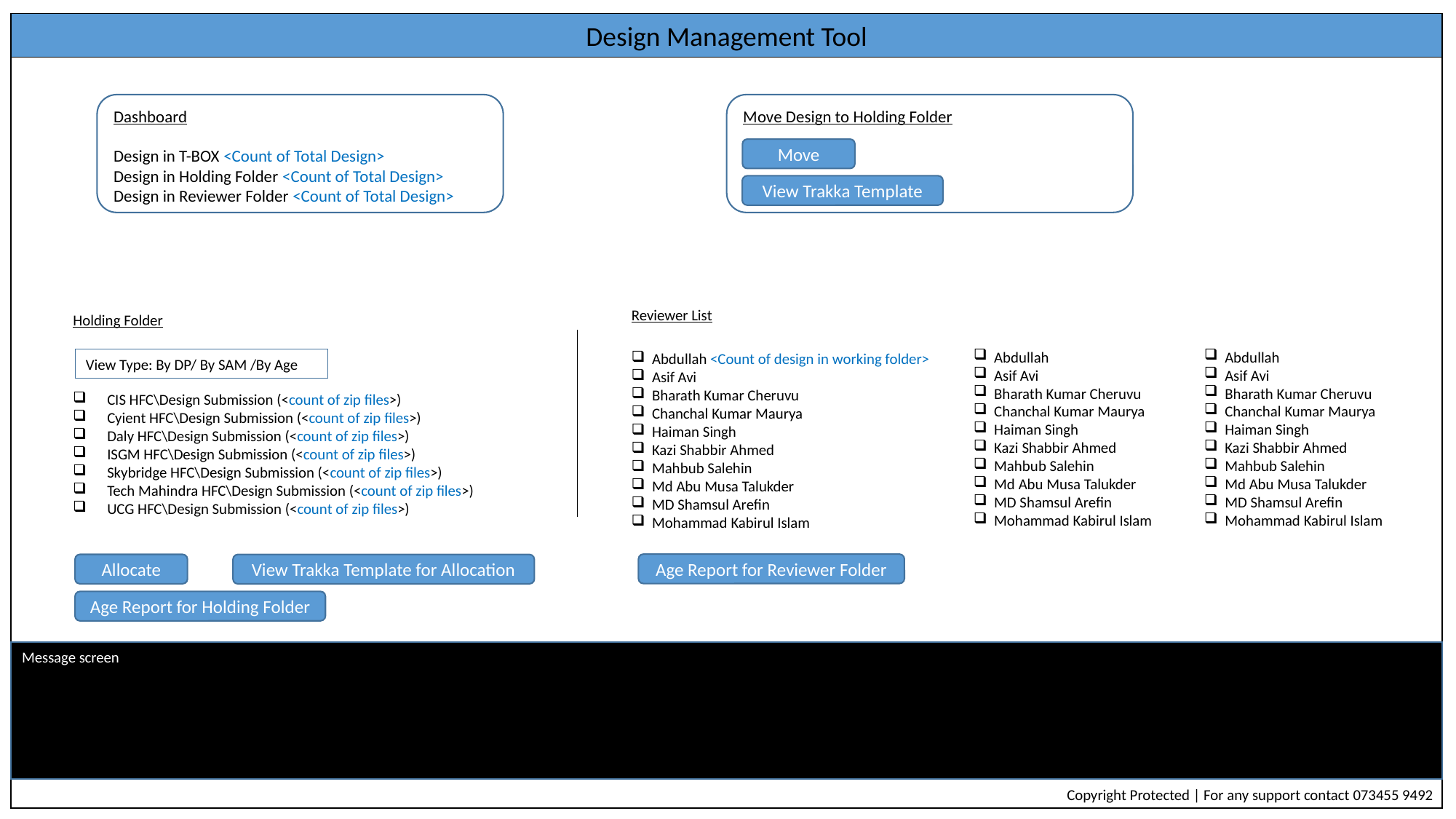

Design Management Tool

Dashboard

Design in T-BOX <Count of Total Design>
Design in Holding Folder <Count of Total Design>
Design in Reviewer Folder <Count of Total Design>
Move Design to Holding Folder

Move
View Trakka Template
Reviewer List
Holding Folder
Abdullah
Asif Avi
Bharath Kumar Cheruvu
Chanchal Kumar Maurya
Haiman Singh
Kazi Shabbir Ahmed
Mahbub Salehin
Md Abu Musa Talukder
MD Shamsul Arefin
Mohammad Kabirul Islam
Abdullah
Asif Avi
Bharath Kumar Cheruvu
Chanchal Kumar Maurya
Haiman Singh
Kazi Shabbir Ahmed
Mahbub Salehin
Md Abu Musa Talukder
MD Shamsul Arefin
Mohammad Kabirul Islam
Abdullah <Count of design in working folder>
Asif Avi
Bharath Kumar Cheruvu
Chanchal Kumar Maurya
Haiman Singh
Kazi Shabbir Ahmed
Mahbub Salehin
Md Abu Musa Talukder
MD Shamsul Arefin
Mohammad Kabirul Islam
View Type: By DP/ By SAM /By Age
CIS HFC\Design Submission (<count of zip files>)
Cyient HFC\Design Submission (<count of zip files>)
Daly HFC\Design Submission (<count of zip files>)
ISGM HFC\Design Submission (<count of zip files>)
Skybridge HFC\Design Submission (<count of zip files>)
Tech Mahindra HFC\Design Submission (<count of zip files>)
UCG HFC\Design Submission (<count of zip files>)

Age Report for Reviewer Folder
Allocate
View Trakka Template for Allocation
Age Report for Holding Folder
Message screen
Copyright Protected | For any support contact 073455 9492